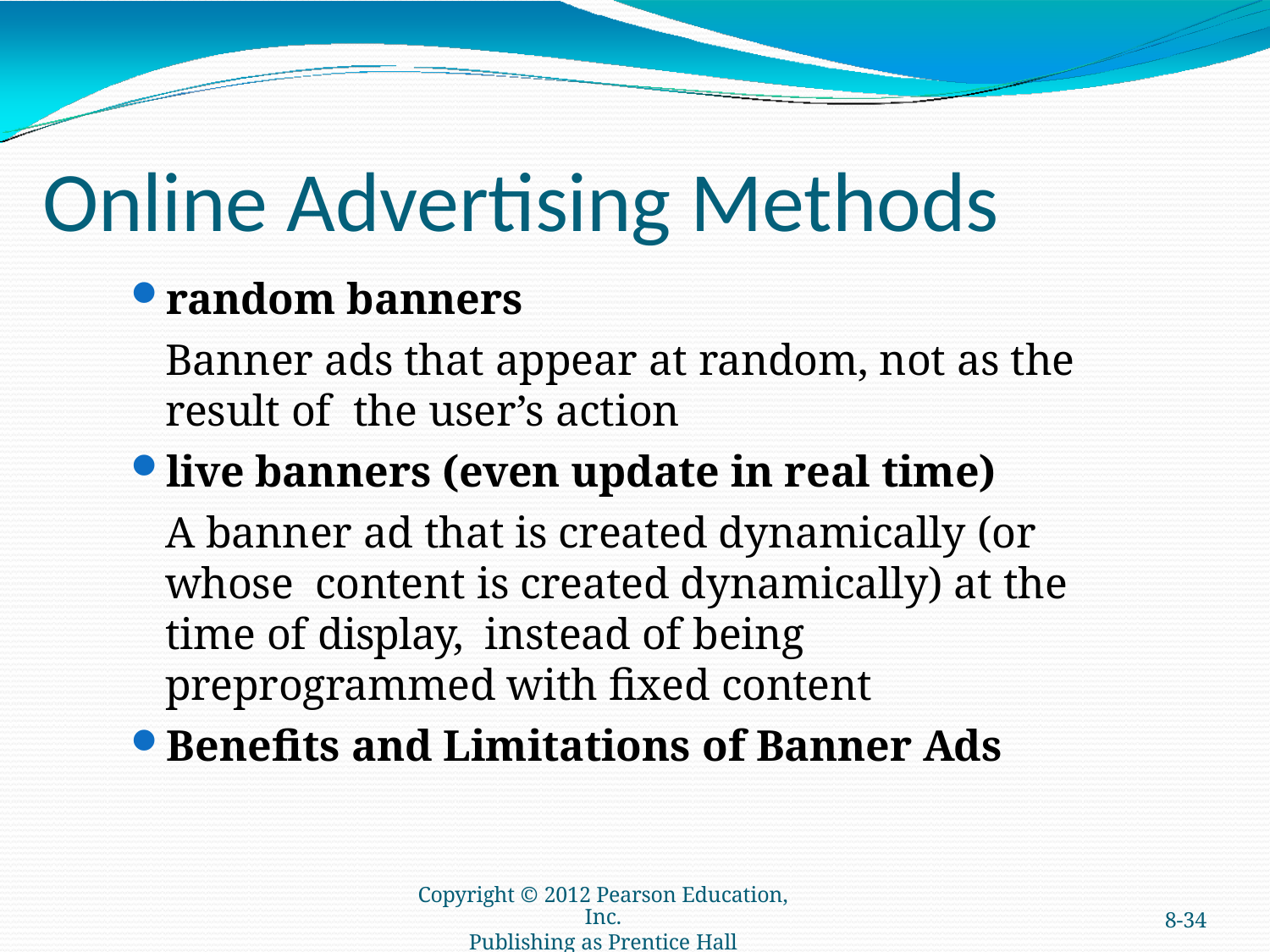

# Online Advertising Methods
random banners
Banner ads that appear at random, not as the result of  the user’s action
live banners (even update in real time)
A banner ad that is created dynamically (or whose  content is created dynamically) at the time of display,  instead of being preprogrammed with fixed content
Benefits and Limitations of Banner Ads
Copyright © 2012 Pearson Education, Inc.
Publishing as Prentice Hall
8-34